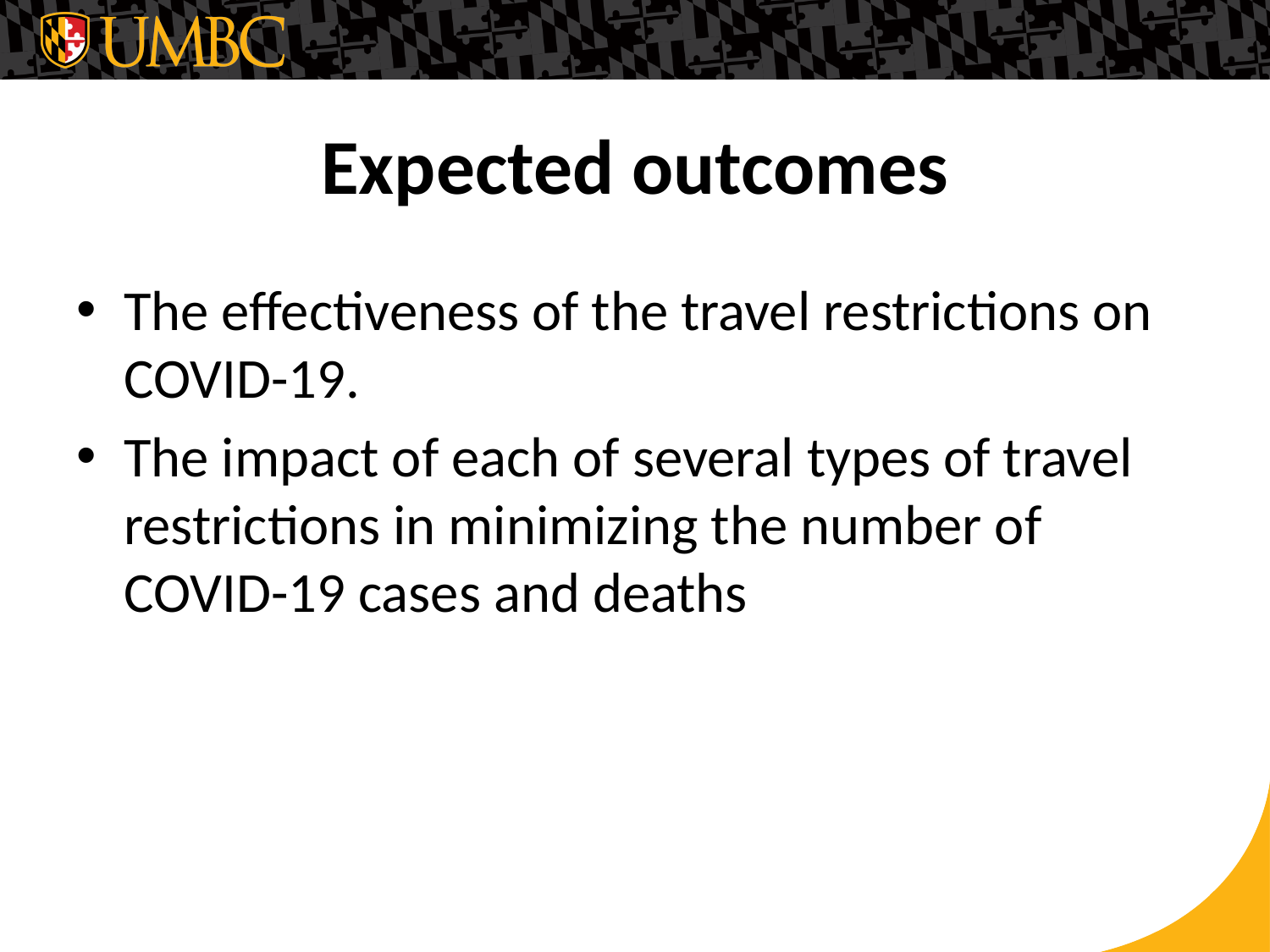

# Expected outcomes
The effectiveness of the travel restrictions on COVID-19.
The impact of each of several types of travel restrictions in minimizing the number of COVID-19 cases and deaths